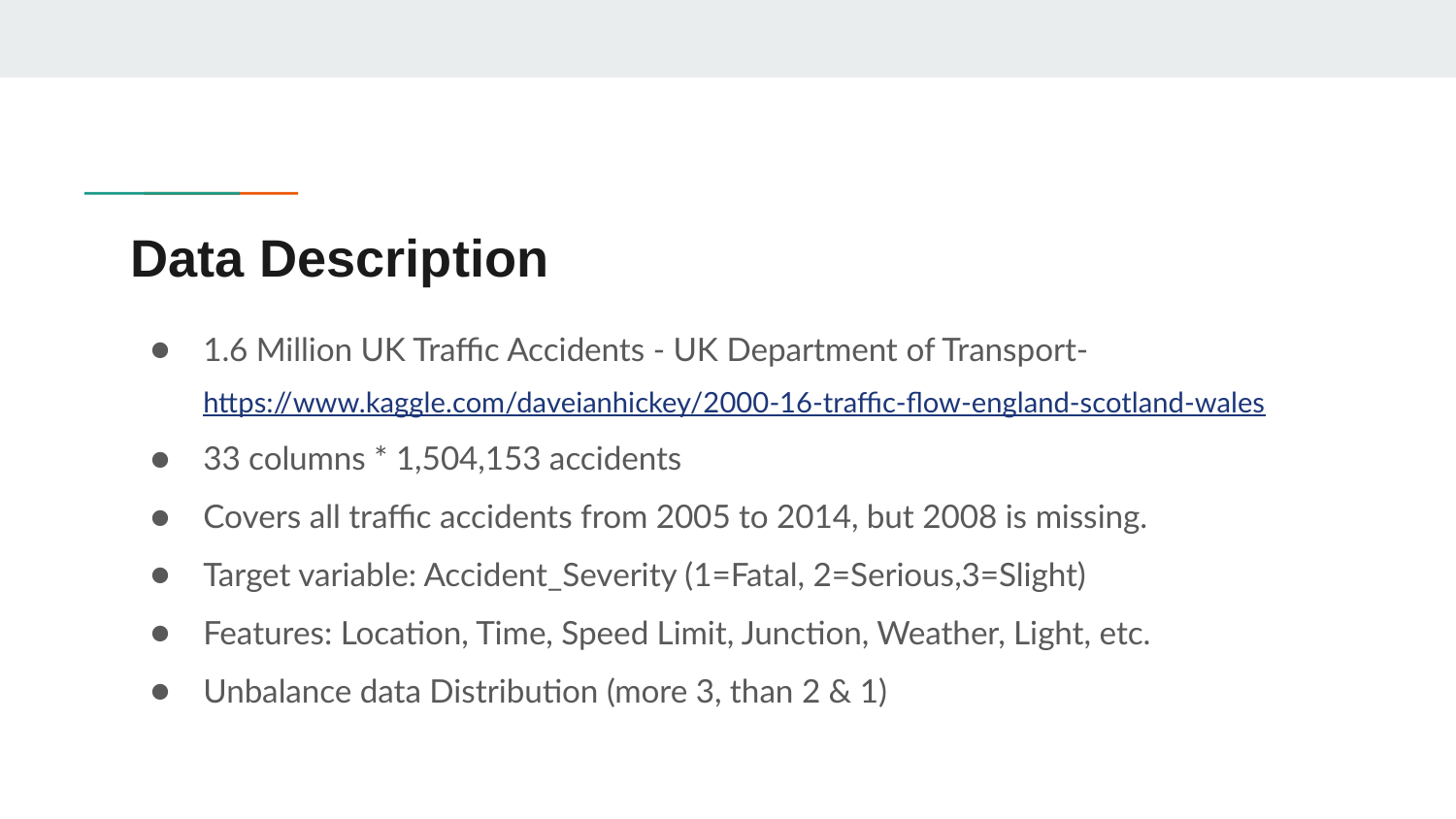

# Data Description
1.6 Million UK Traffic Accidents - UK Department of Transport- https://www.kaggle.com/daveianhickey/2000-16-traffic-flow-england-scotland-wales
33 columns * 1,504,153 accidents
Covers all traffic accidents from 2005 to 2014, but 2008 is missing.
Target variable: Accident_Severity (1=Fatal, 2=Serious,3=Slight)
Features: Location, Time, Speed Limit, Junction, Weather, Light, etc.
Unbalance data Distribution (more 3, than 2 & 1)